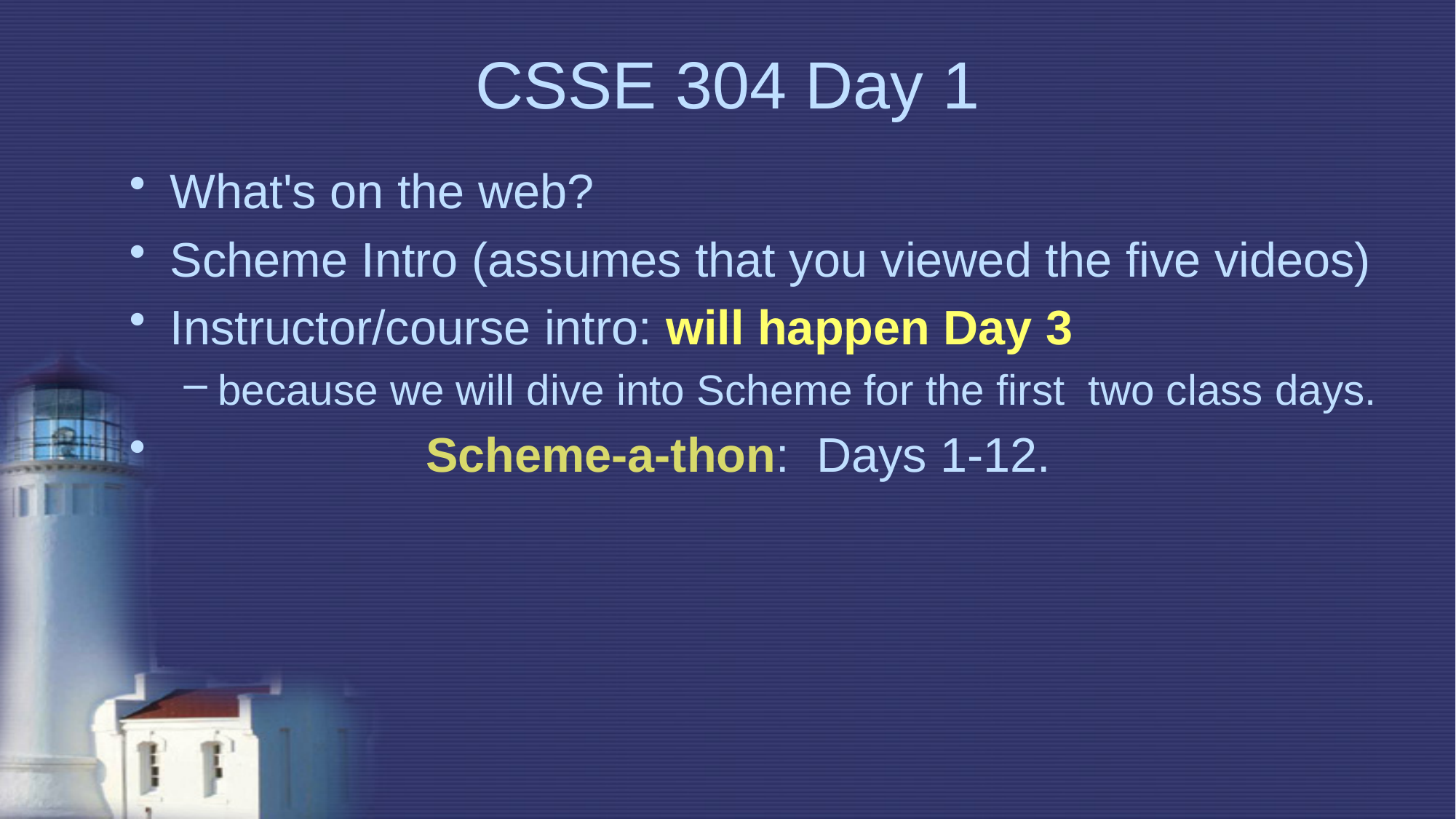

# CSSE 304 Day 1
What's on the web?
Scheme Intro (assumes that you viewed the five videos)
Instructor/course intro: will happen Day 3
because we will dive into Scheme for the first  two class days.
                   Scheme-a-thon:  Days 1-12.